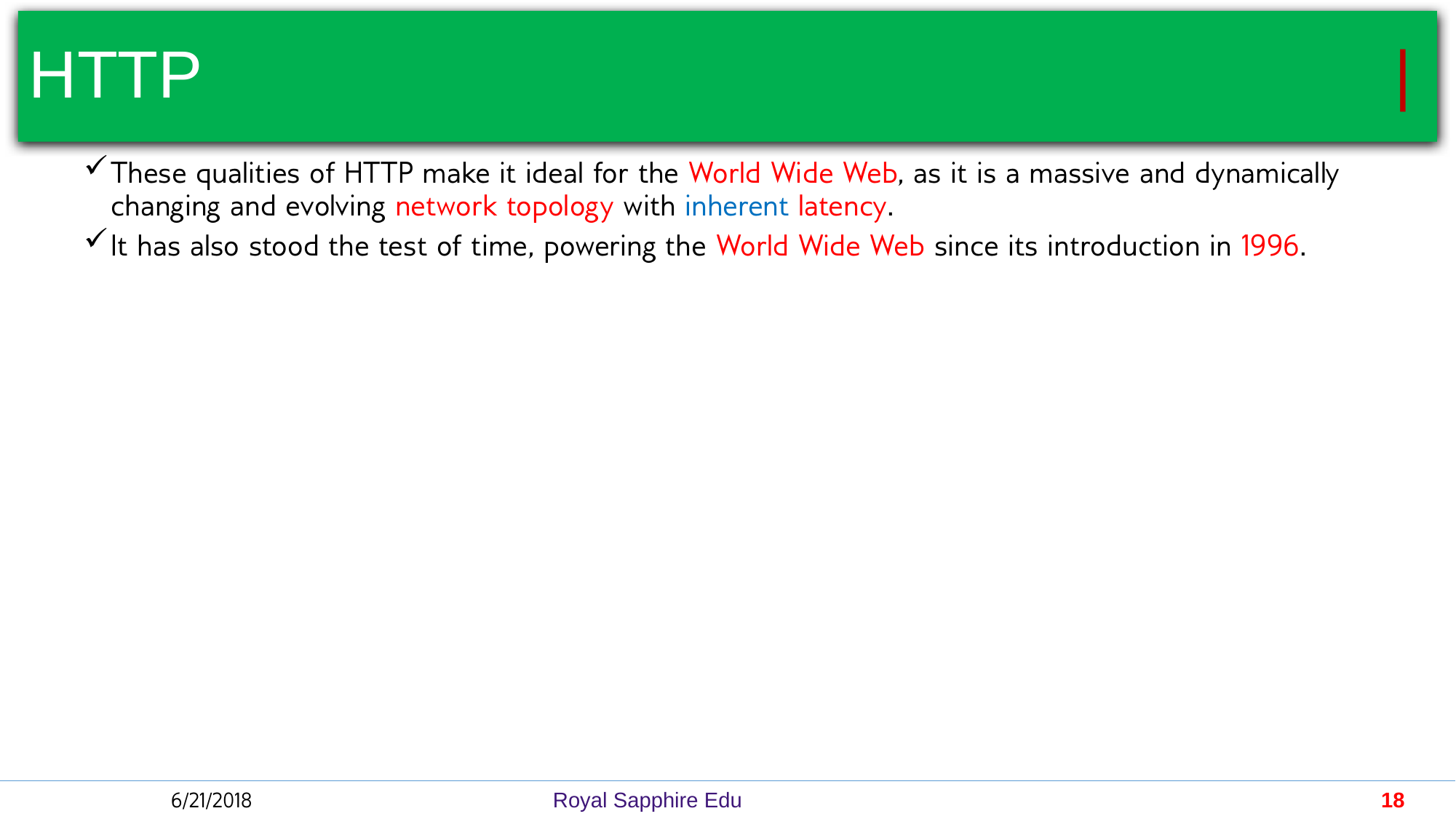

# HTTP											   |
These qualities of HTTP make it ideal for the World Wide Web, as it is a massive and dynamically changing and evolving network topology with inherent latency.
It has also stood the test of time, powering the World Wide Web since its introduction in 1996.
6/21/2018
Royal Sapphire Edu
18